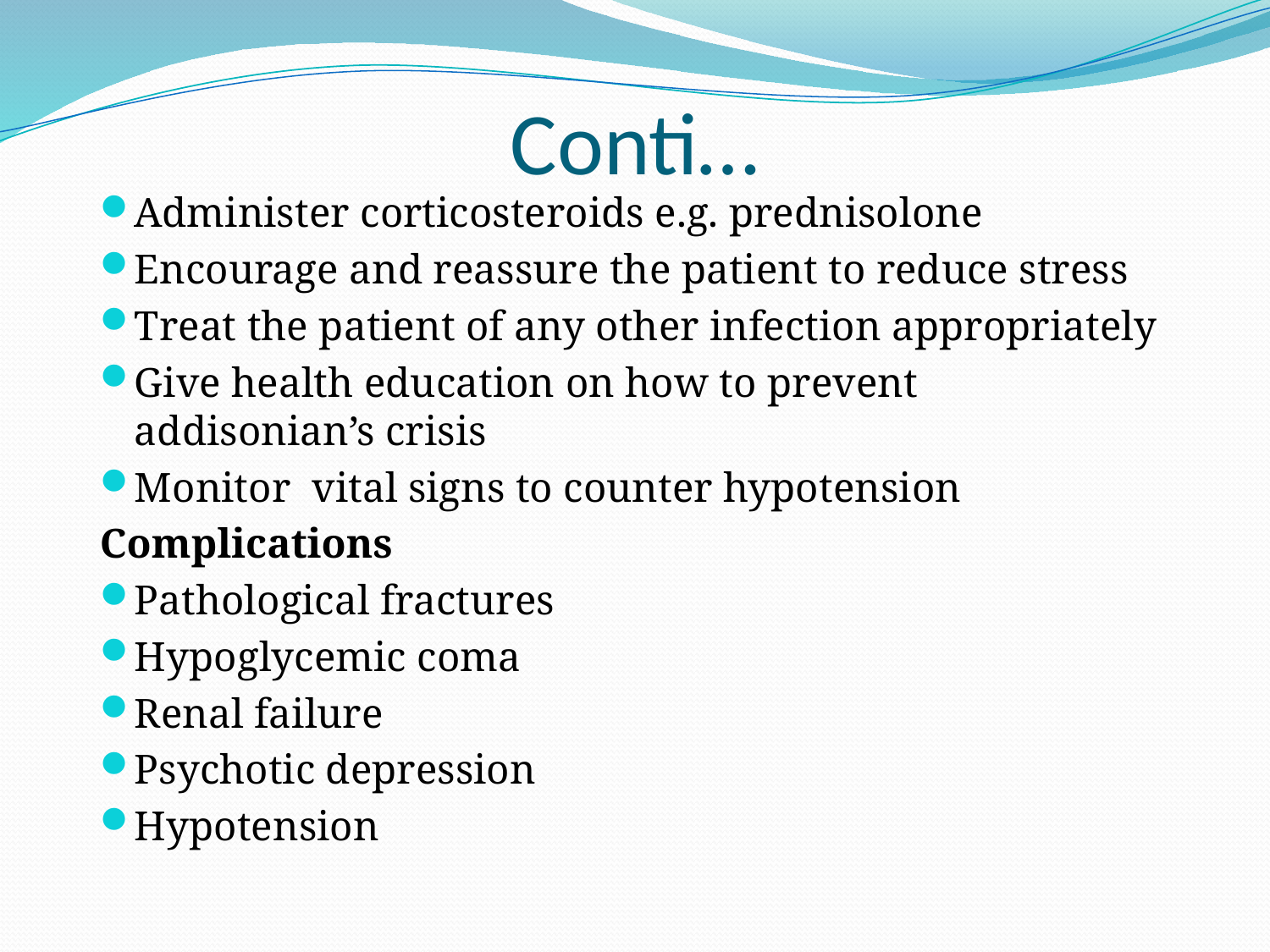

# Conti…
Administer corticosteroids e.g. prednisolone
Encourage and reassure the patient to reduce stress
Treat the patient of any other infection appropriately
Give health education on how to prevent addisonian’s crisis
Monitor  vital signs to counter hypotension
Complications
Pathological fractures
Hypoglycemic coma
Renal failure
Psychotic depression
Hypotension